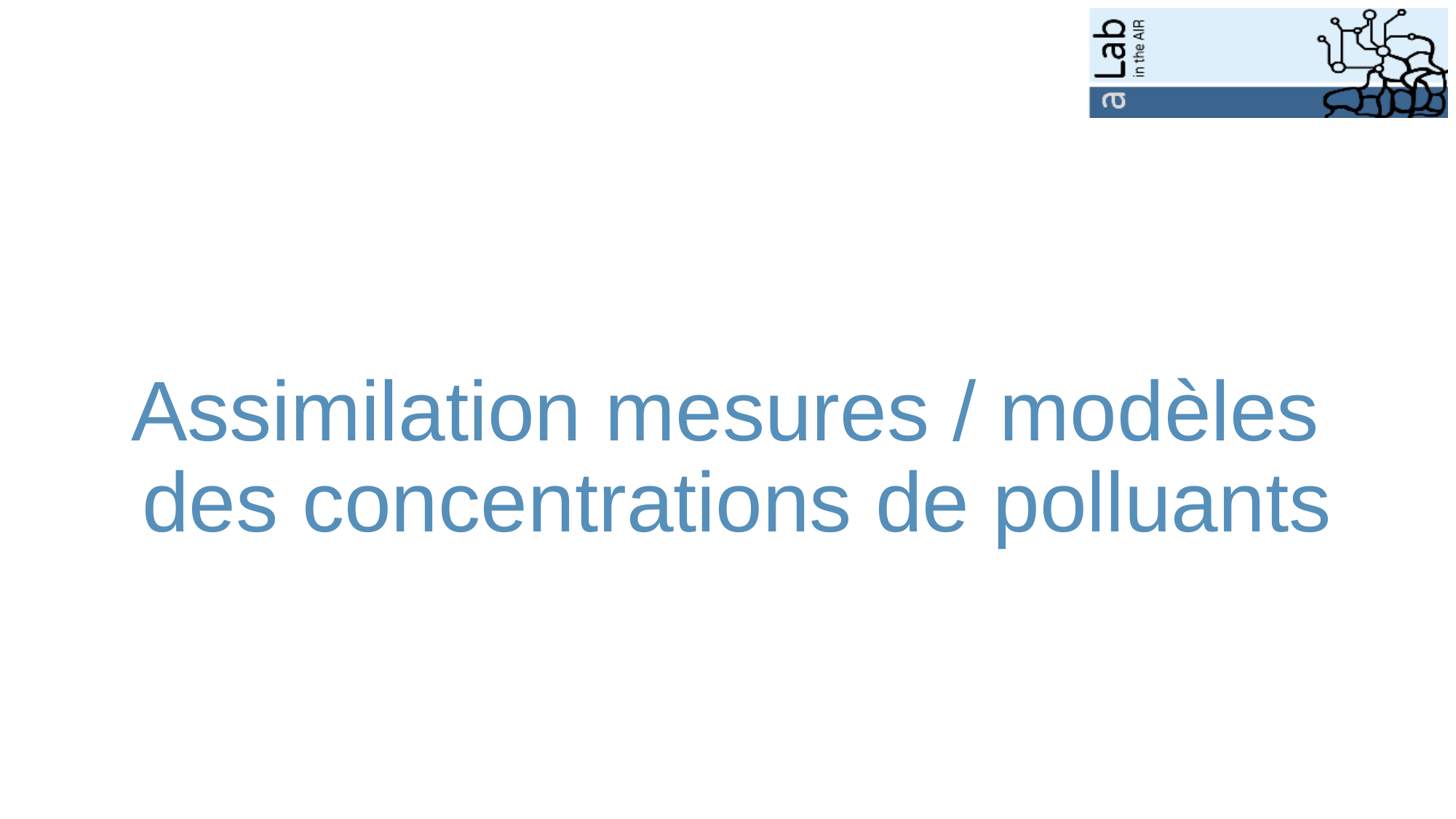

# Assimilation mesures / modèles des concentrations de polluants